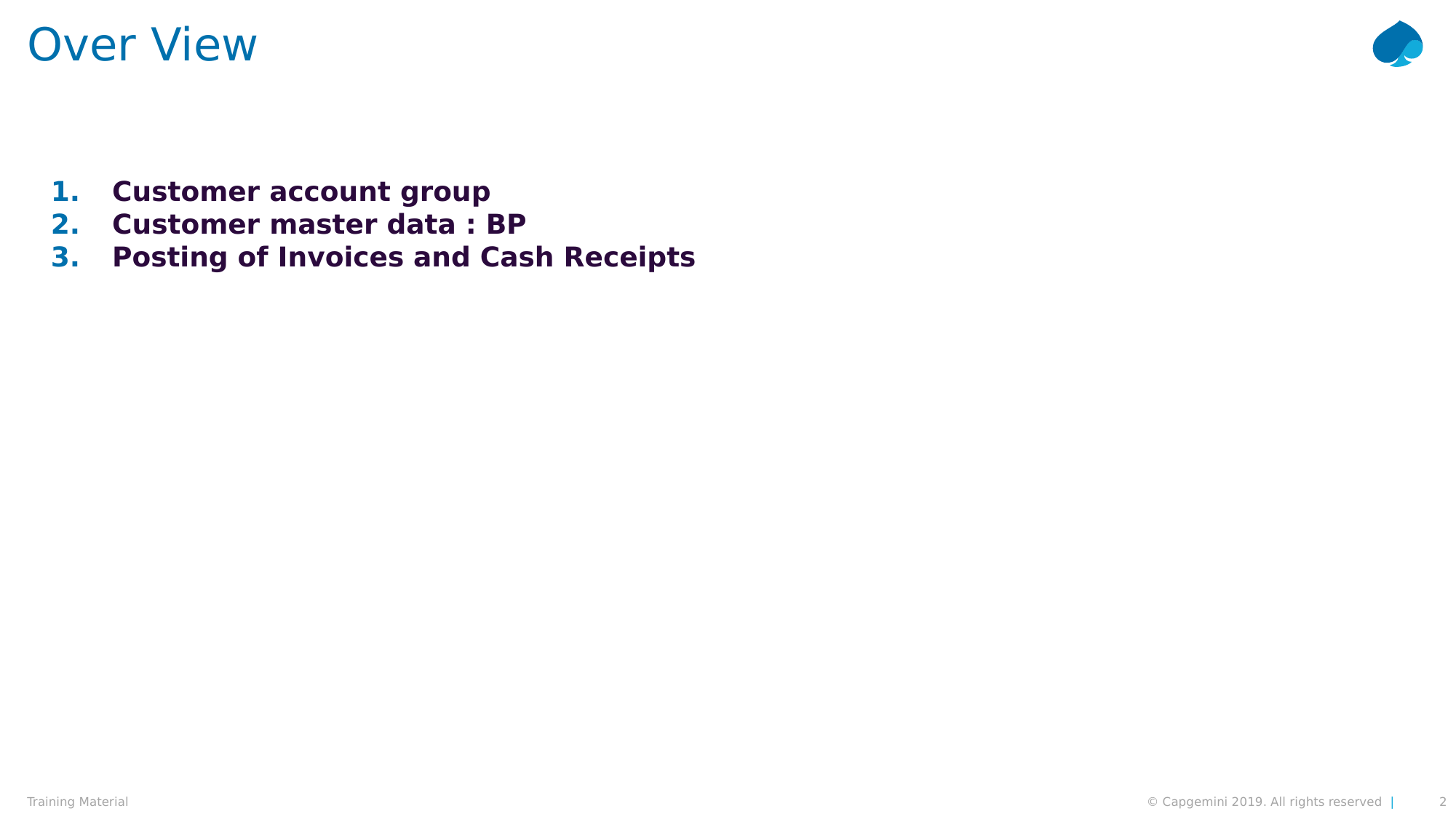

# Over View
Customer account group
Customer master data : BP
Posting of Invoices and Cash Receipts